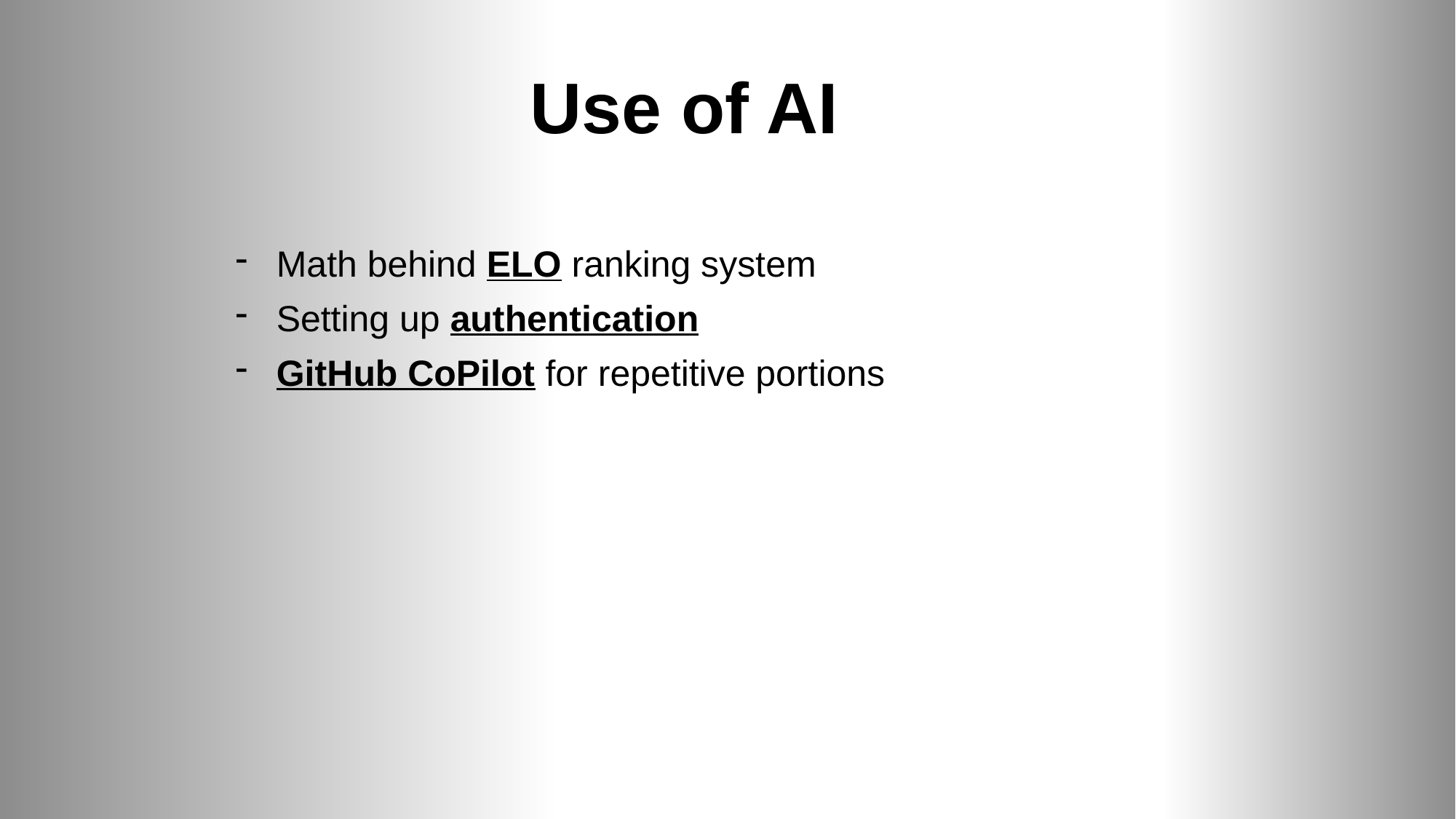

# Use of AI

Math behind ELO ranking system
Setting up authentication
GitHub CoPilot for repetitive portions